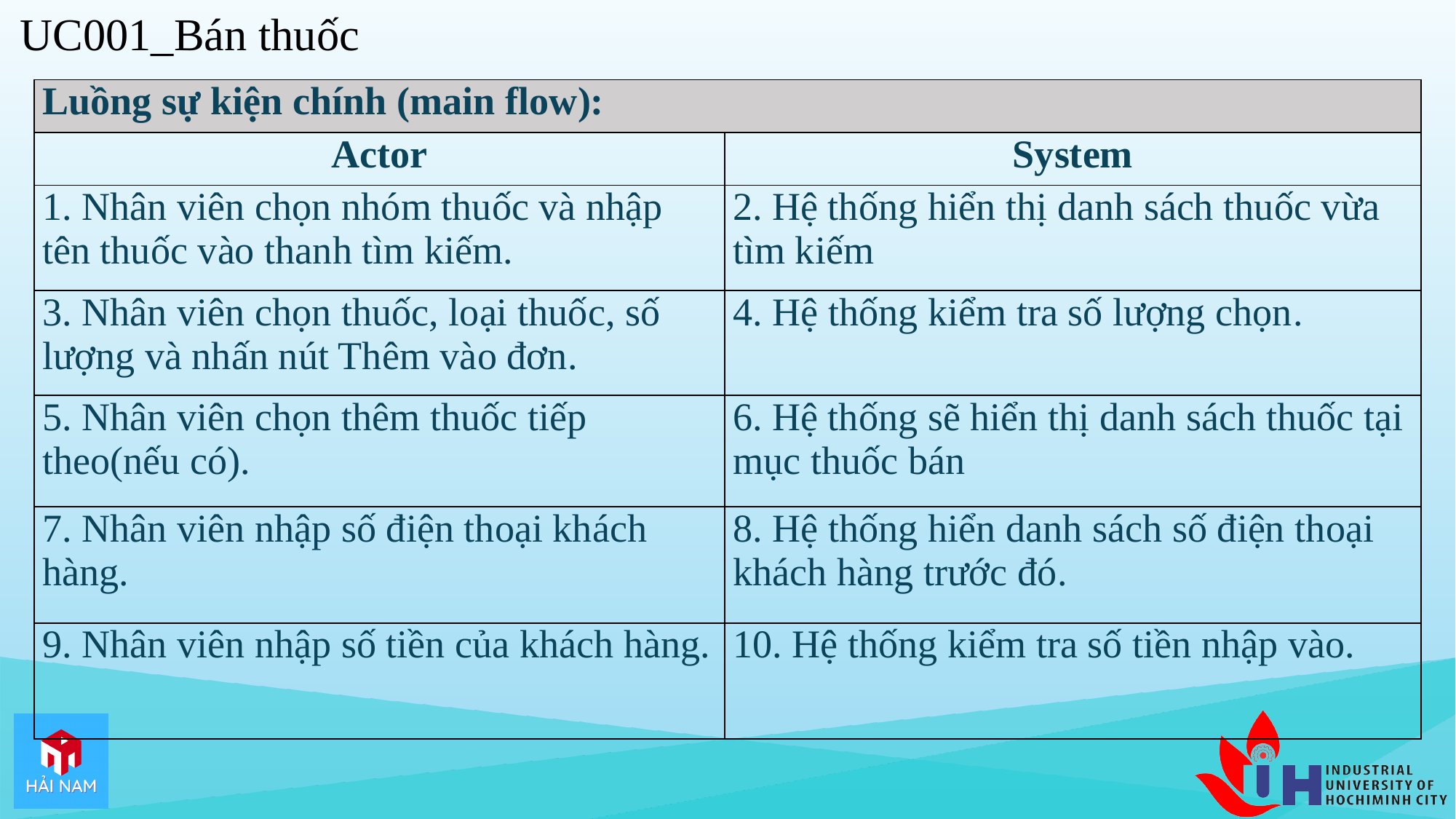

UC001_Bán thuốc
| Luồng sự kiện chính (main flow): |  |
| --- | --- |
| Actor | System |
| 1. Nhân viên chọn nhóm thuốc và nhập tên thuốc vào thanh tìm kiếm. | 2. Hệ thống hiển thị danh sách thuốc vừa tìm kiếm |
| 3. Nhân viên chọn thuốc, loại thuốc, số lượng và nhấn nút Thêm vào đơn. | 4. Hệ thống kiểm tra số lượng chọn. |
| 5. Nhân viên chọn thêm thuốc tiếp theo(nếu có). | 6. Hệ thống sẽ hiển thị danh sách thuốc tại mục thuốc bán |
| 7. Nhân viên nhập số điện thoại khách hàng. | 8. Hệ thống hiển danh sách số điện thoại khách hàng trước đó. |
| 9. Nhân viên nhập số tiền của khách hàng. | 10. Hệ thống kiểm tra số tiền nhập vào. |